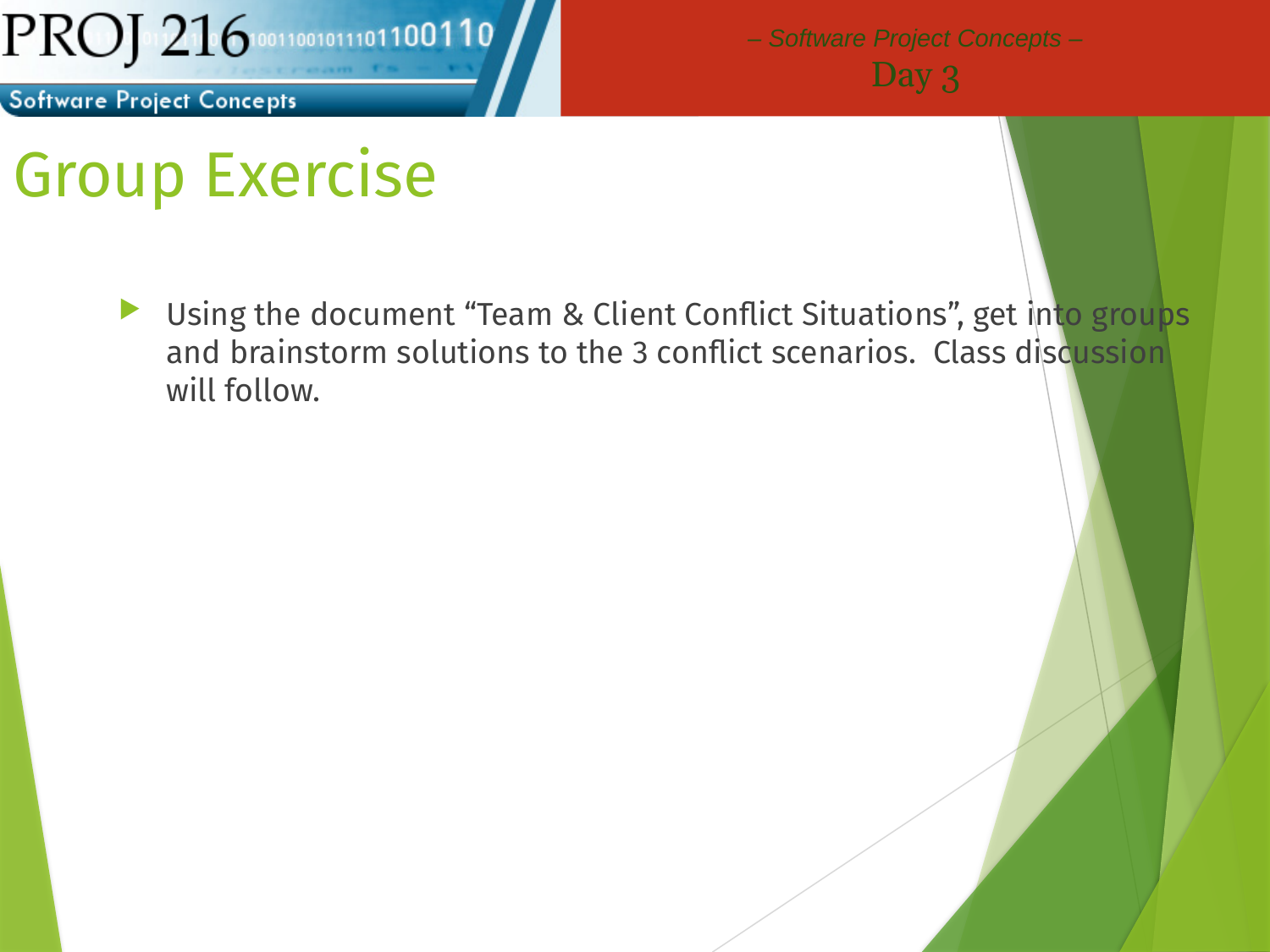

# Group Exercise
Using the document “Team & Client Conflict Situations”, get into groups and brainstorm solutions to the 3 conflict scenarios.  Class discussion will follow.